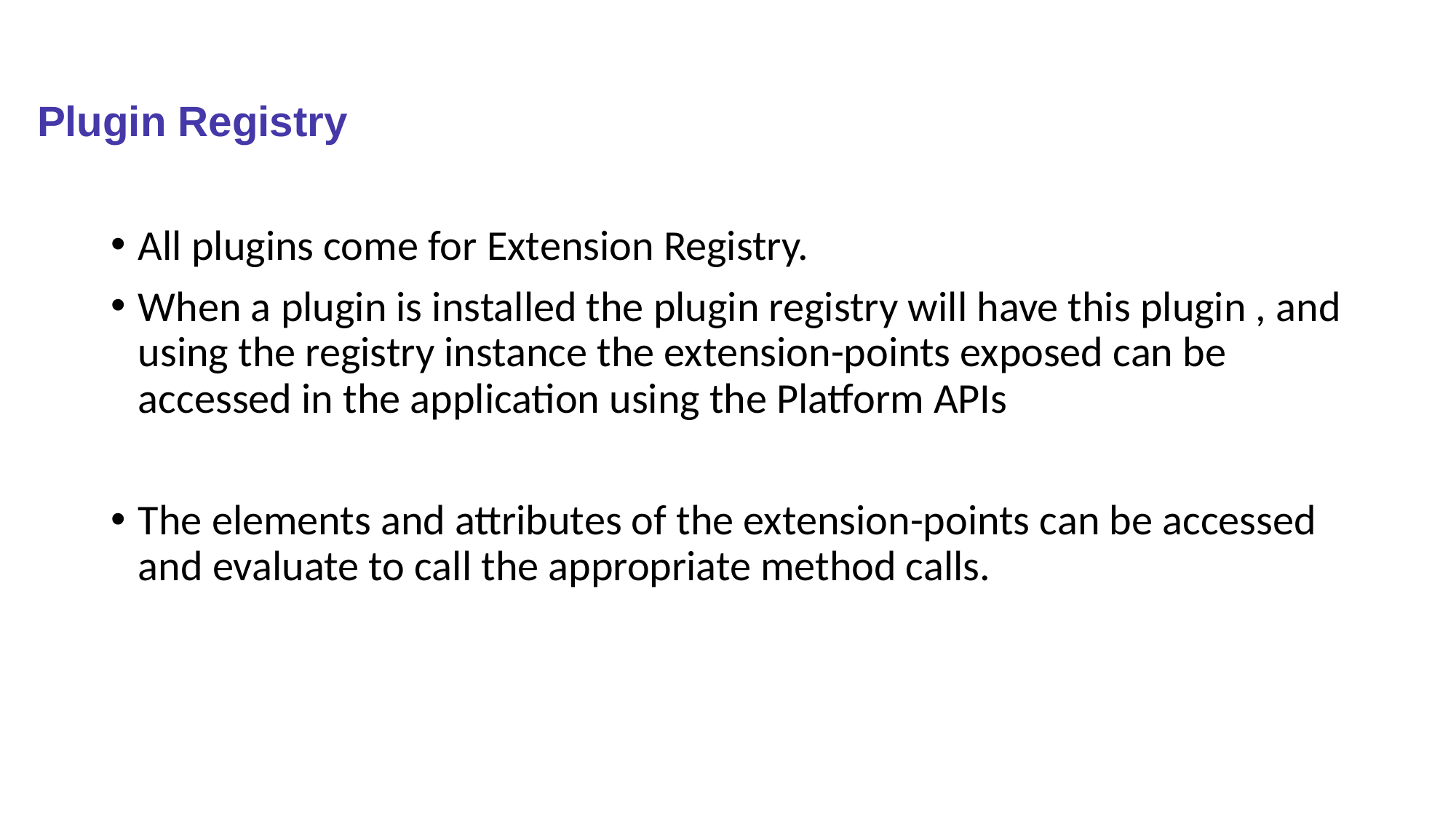

# Plugin Registry
All plugins come for Extension Registry.
When a plugin is installed the plugin registry will have this plugin , and using the registry instance the extension-points exposed can be accessed in the application using the Platform APIs

The elements and attributes of the extension-points can be accessed and evaluate to call the appropriate method calls.